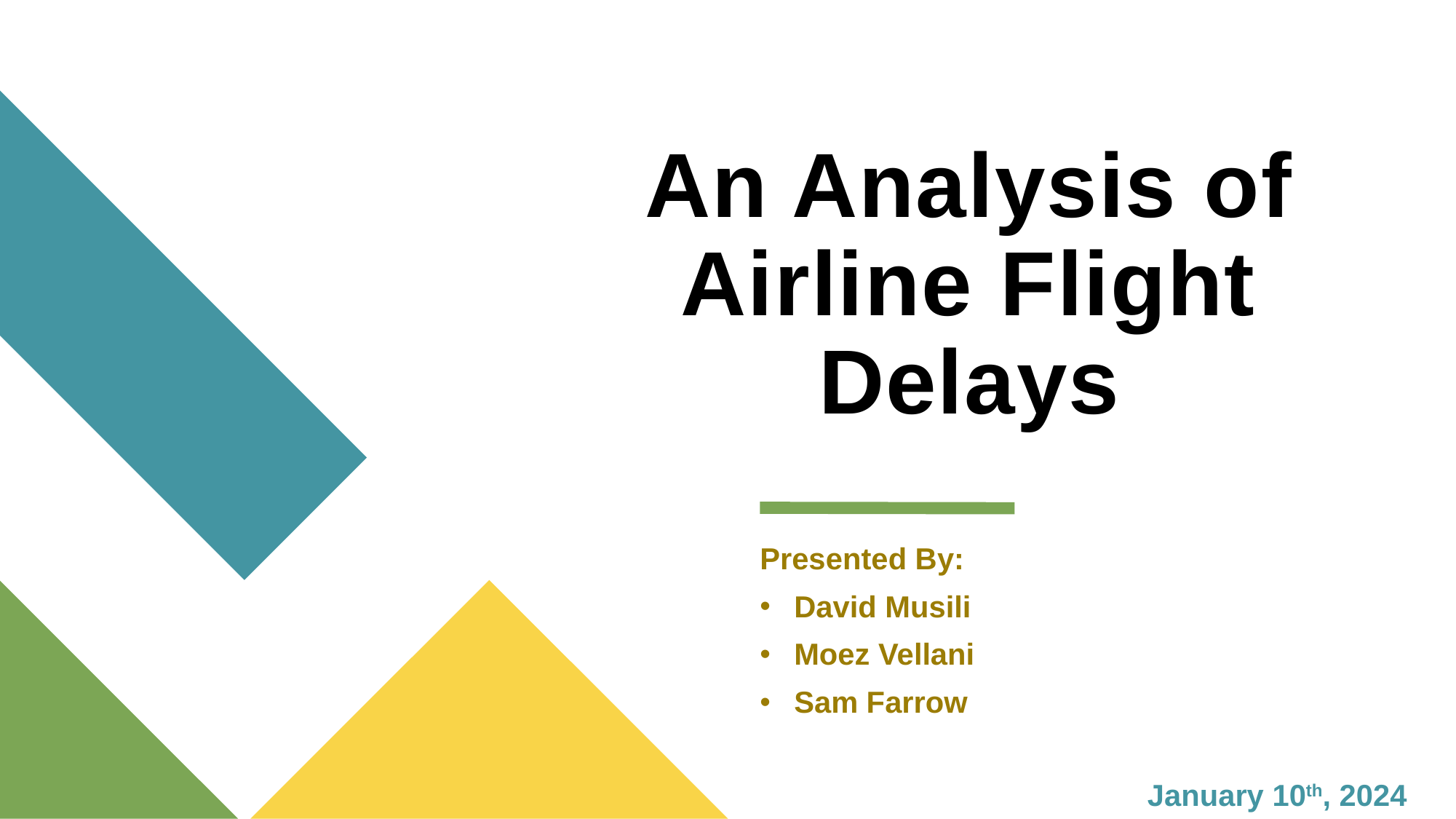

# An Analysis of Airline Flight Delays
Presented By:
David Musili
Moez Vellani
Sam Farrow

January 10th, 2024